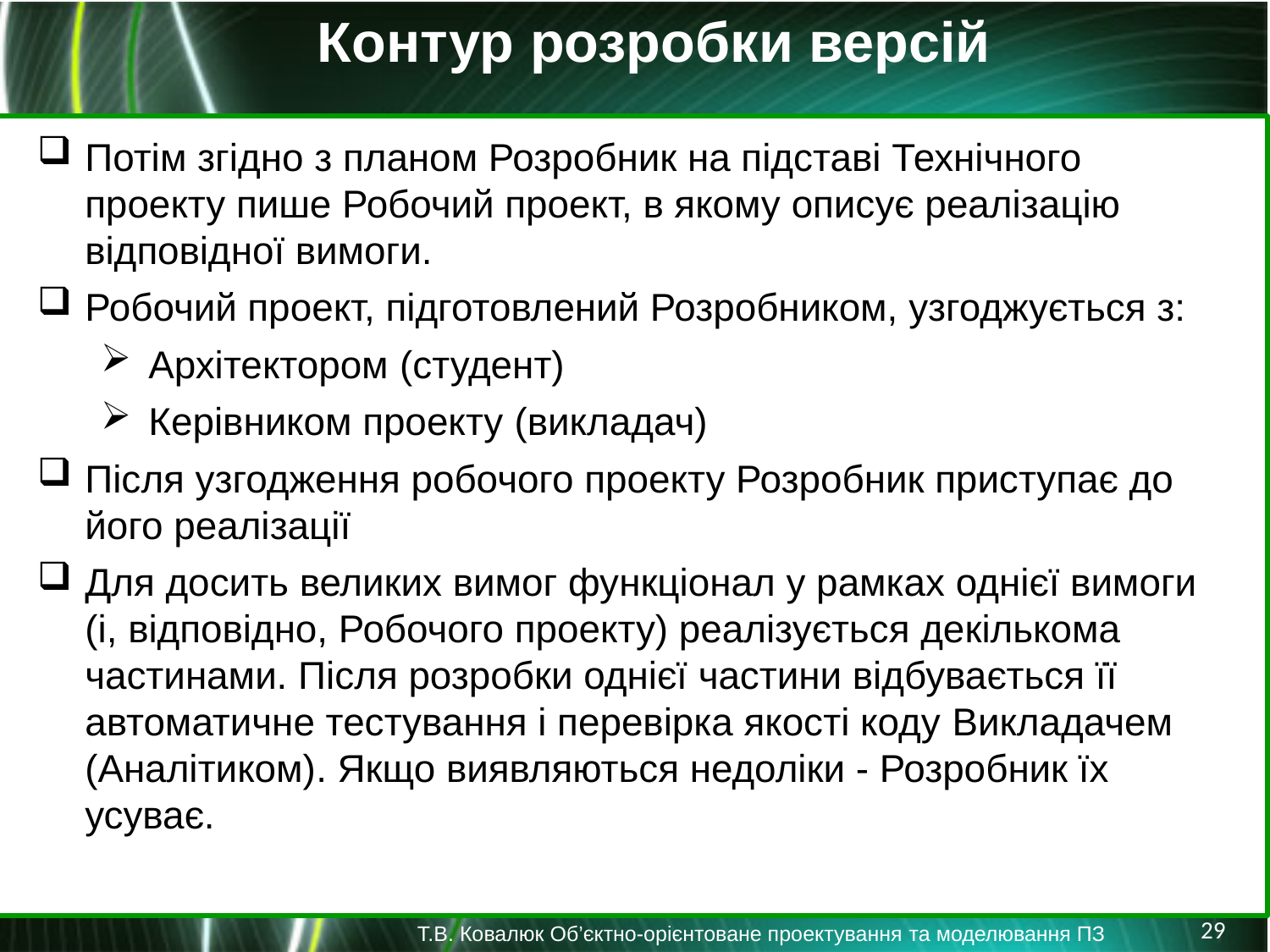

Контур розробки версій
Потім згідно з планом Розробник на підставі Технічного проекту пише Робочий проект, в якому описує реалізацію відповідної вимоги.
Робочий проект, підготовлений Розробником, узгоджується з:
Архітектором (студент)
Керівником проекту (викладач)
Після узгодження робочого проекту Розробник приступає до його реалізації
Для досить великих вимог функціонал у рамках однієї вимоги (і, відповідно, Робочого проекту) реалізується декількома частинами. Після розробки однієї частини відбувається її автоматичне тестування і перевірка якості коду Викладачем (Аналітиком). Якщо виявляються недоліки - Розробник їх усуває.
29